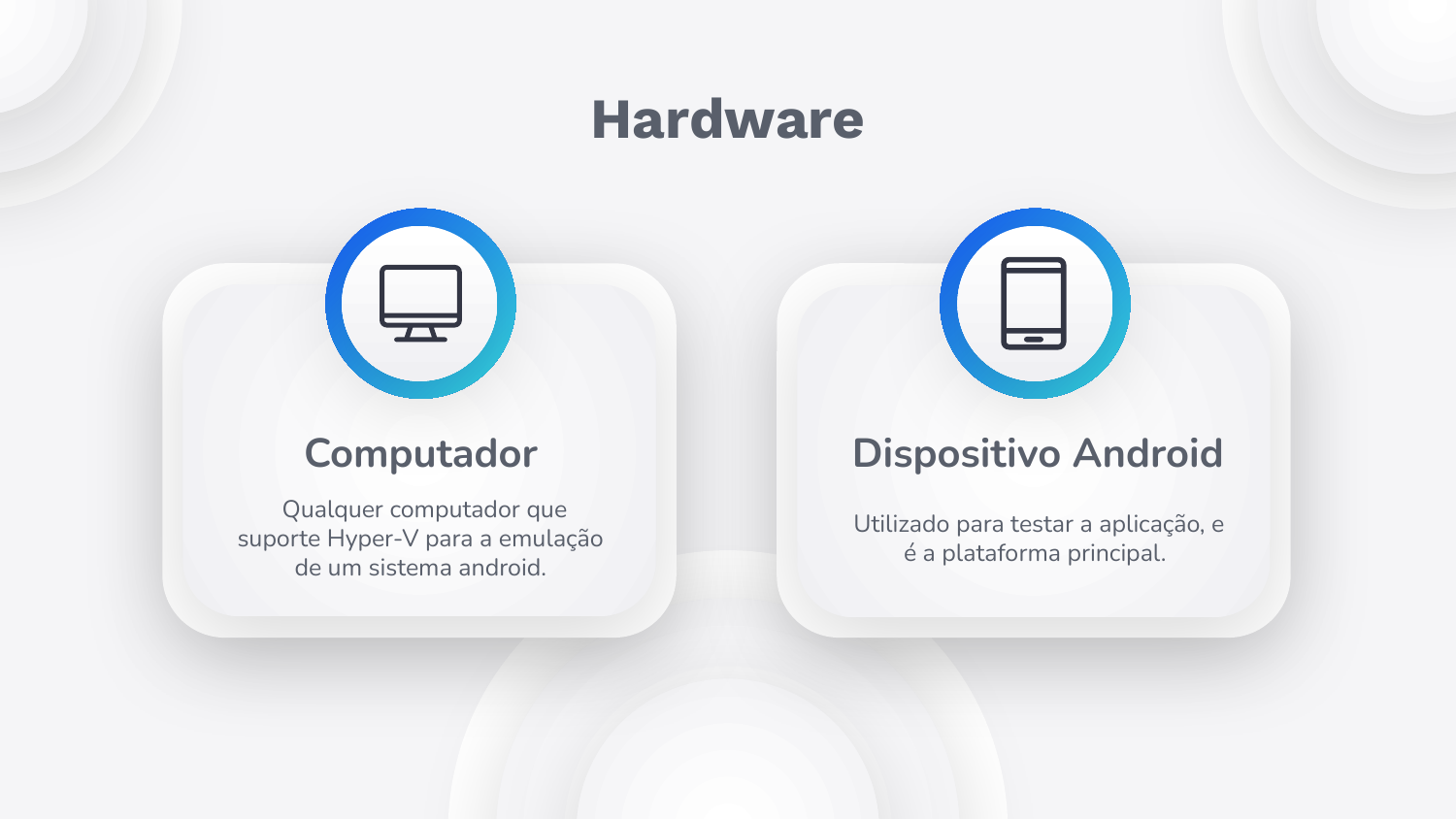

# Hardware

Computador
Dispositivo Android
Qualquer computador que suporte Hyper-V para a emulação de um sistema android.
Utilizado para testar a aplicação, e é a plataforma principal.